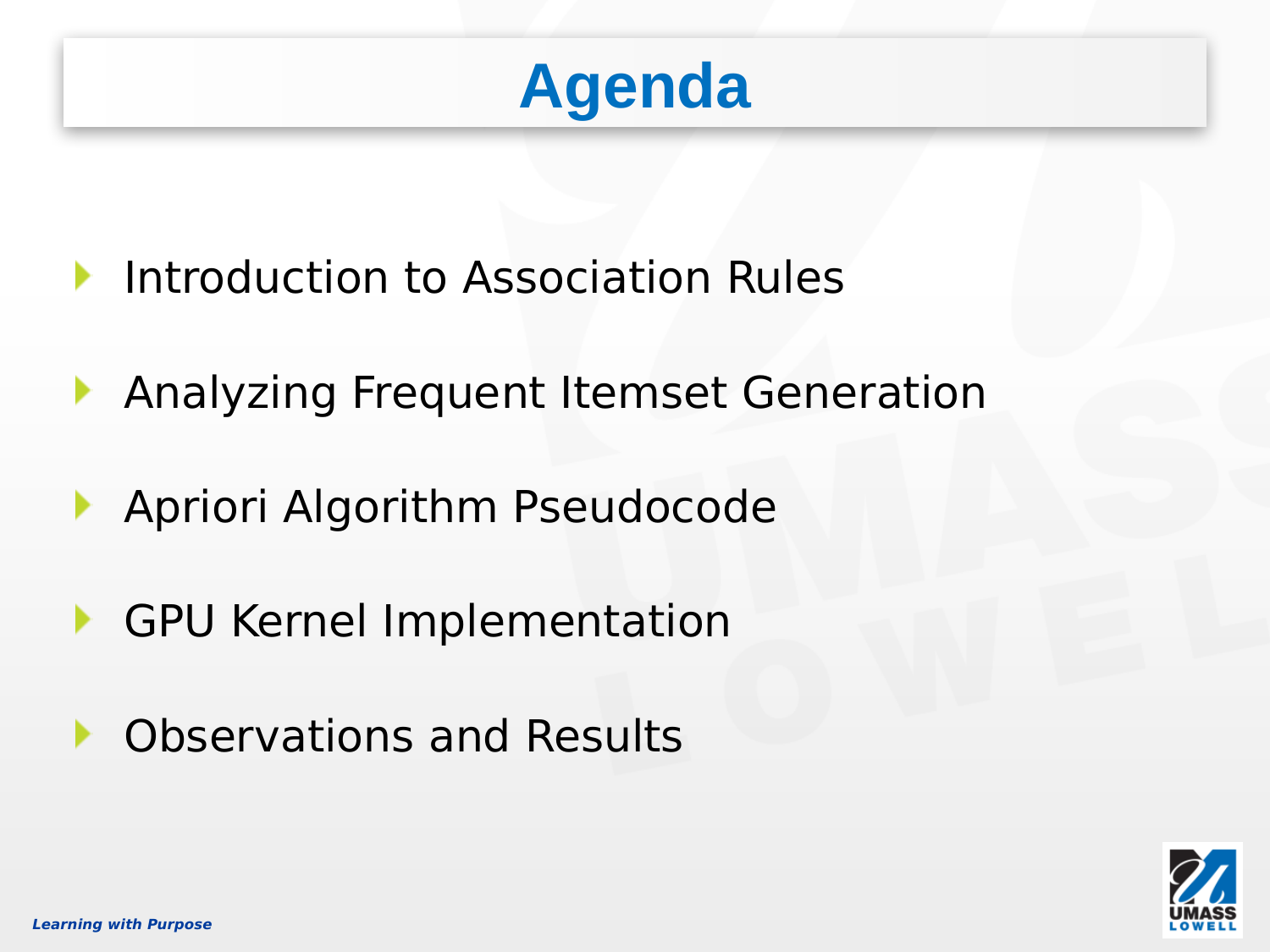

# Agenda
Introduction to Association Rules
Analyzing Frequent Itemset Generation
Apriori Algorithm Pseudocode
GPU Kernel Implementation
Observations and Results